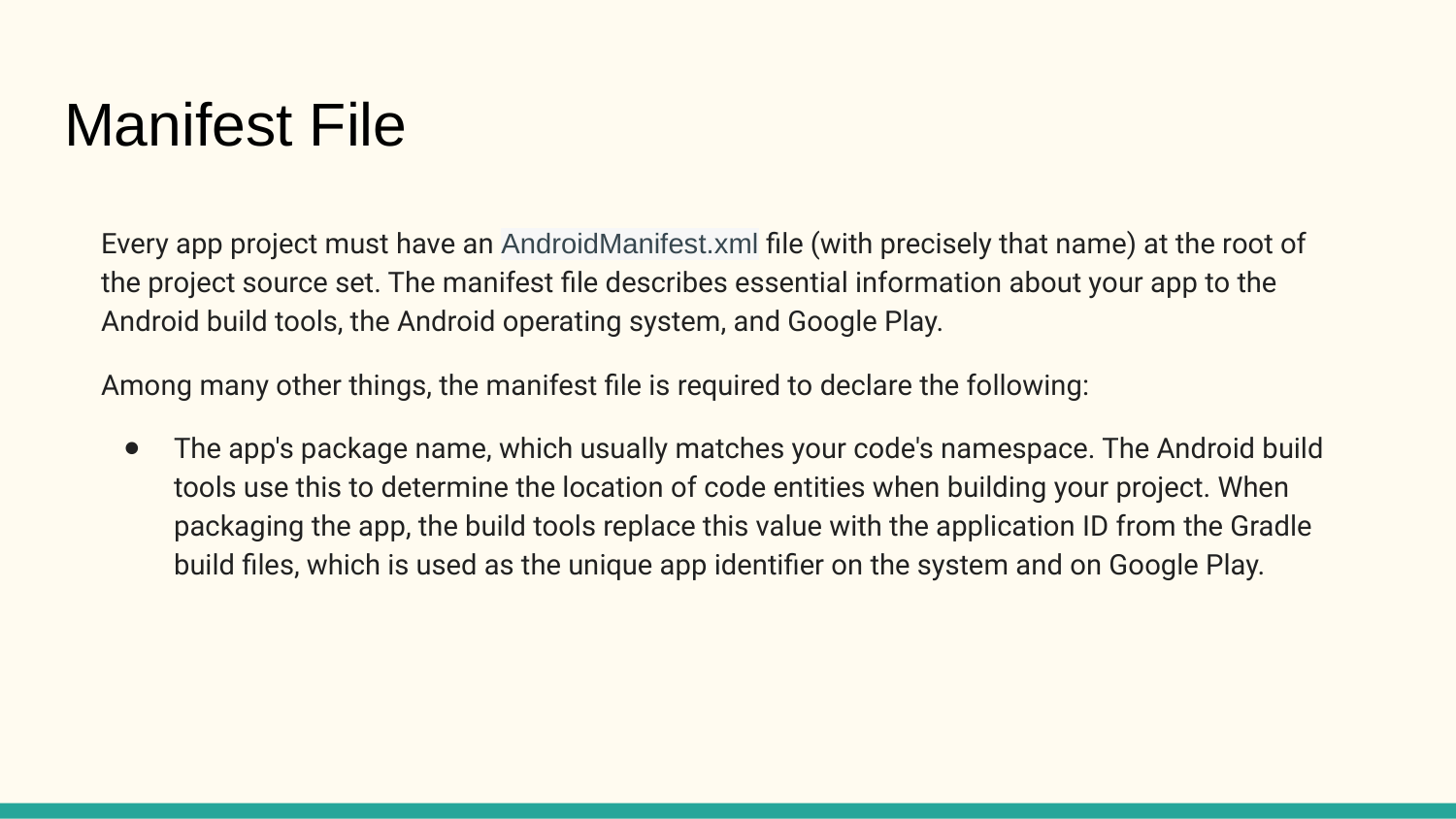

# Manifest File

Every app project must have an AndroidManifest.xml file (with precisely that name) at the root of the project source set. The manifest file describes essential information about your app to the Android build tools, the Android operating system, and Google Play.
Among many other things, the manifest file is required to declare the following:
The app's package name, which usually matches your code's namespace. The Android build tools use this to determine the location of code entities when building your project. When packaging the app, the build tools replace this value with the application ID from the Gradle build files, which is used as the unique app identifier on the system and on Google Play.